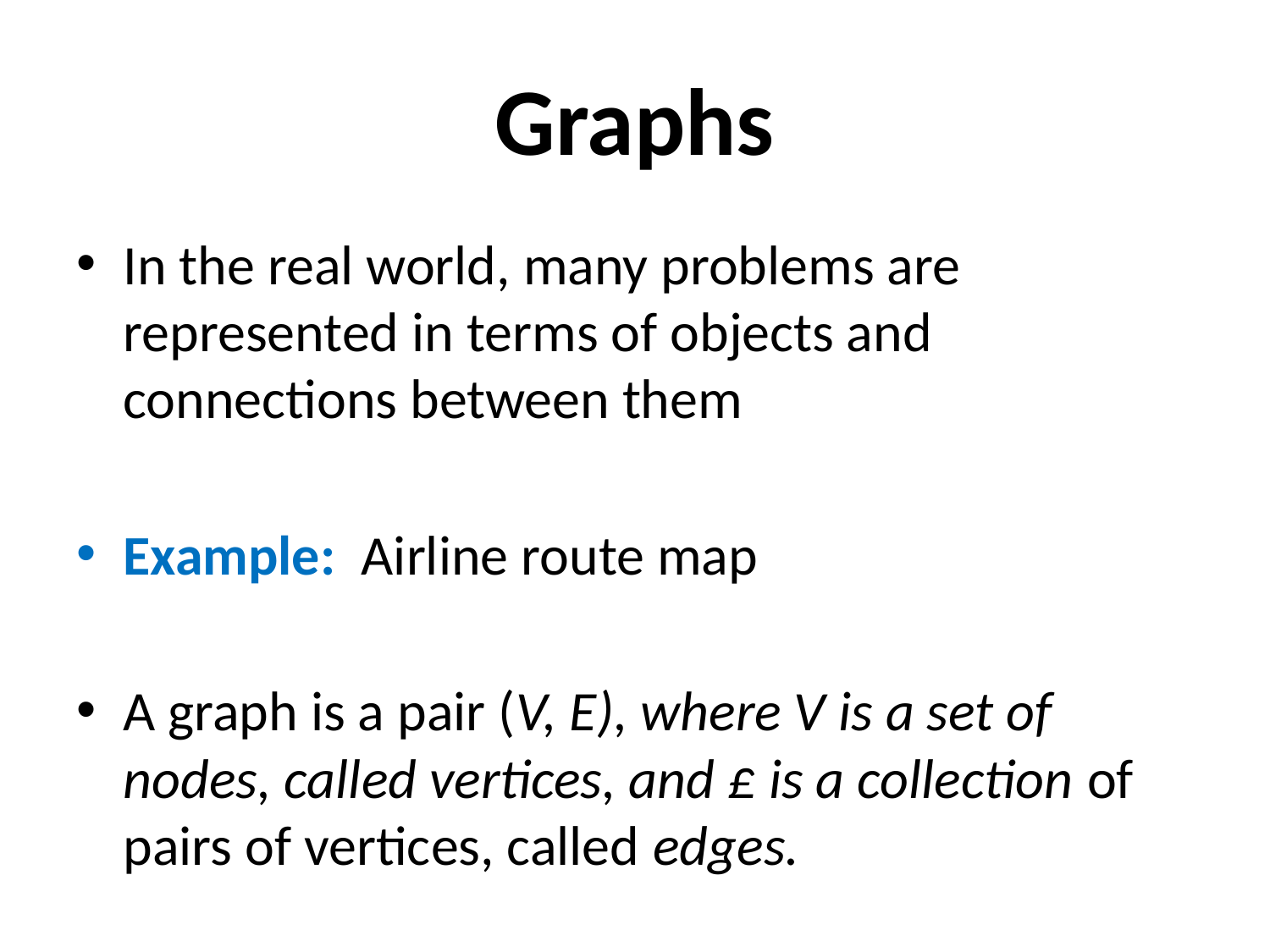

# Graphs
In the real world, many problems are represented in terms of objects and connections between them

Example:  Airline route map

A graph is a pair (V, E), where V is a set of nodes, called vertices, and £ is a collection of pairs of vertices, called edges.